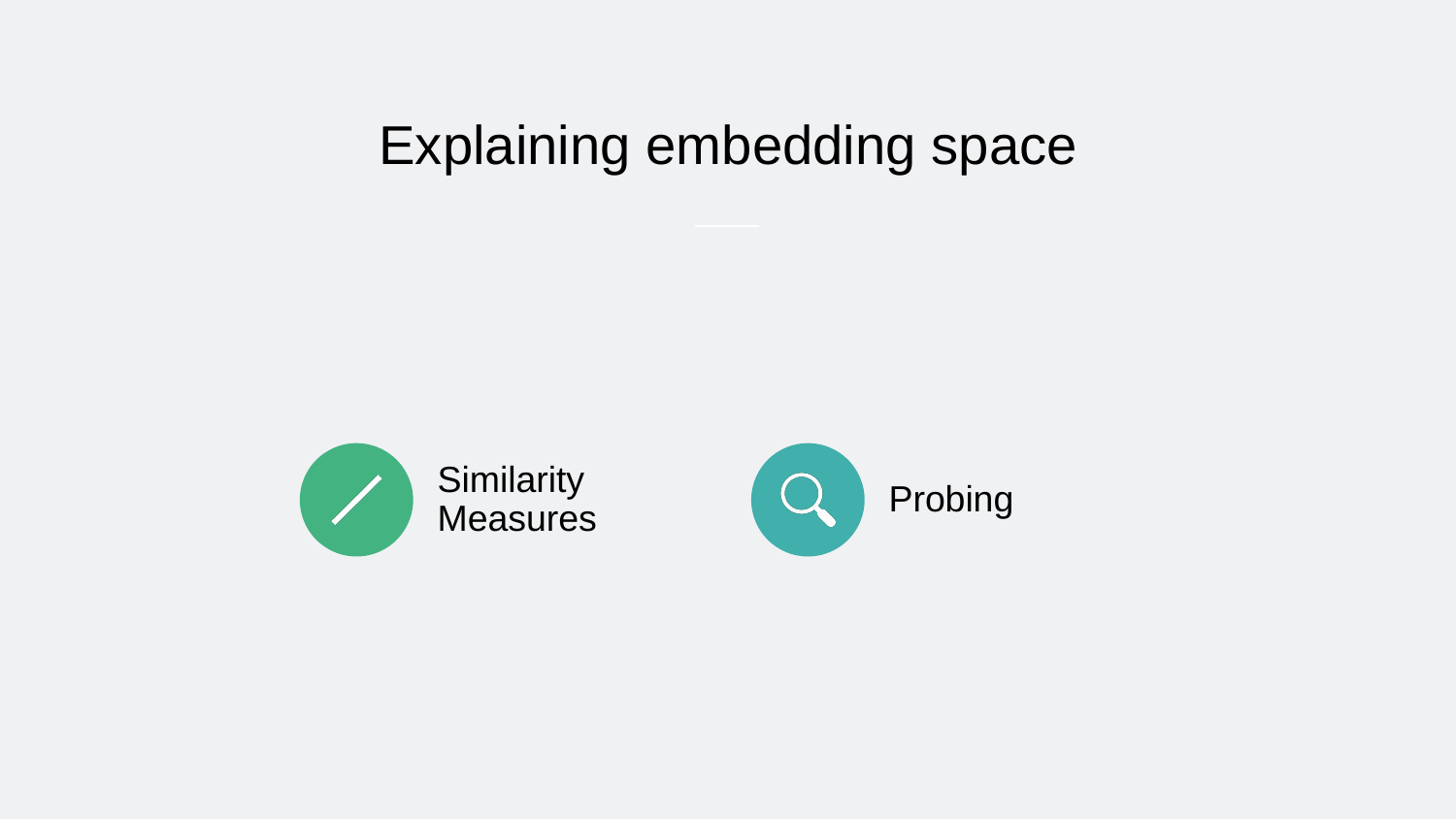

# Explaining embedding space

Similarity Measures

Probing